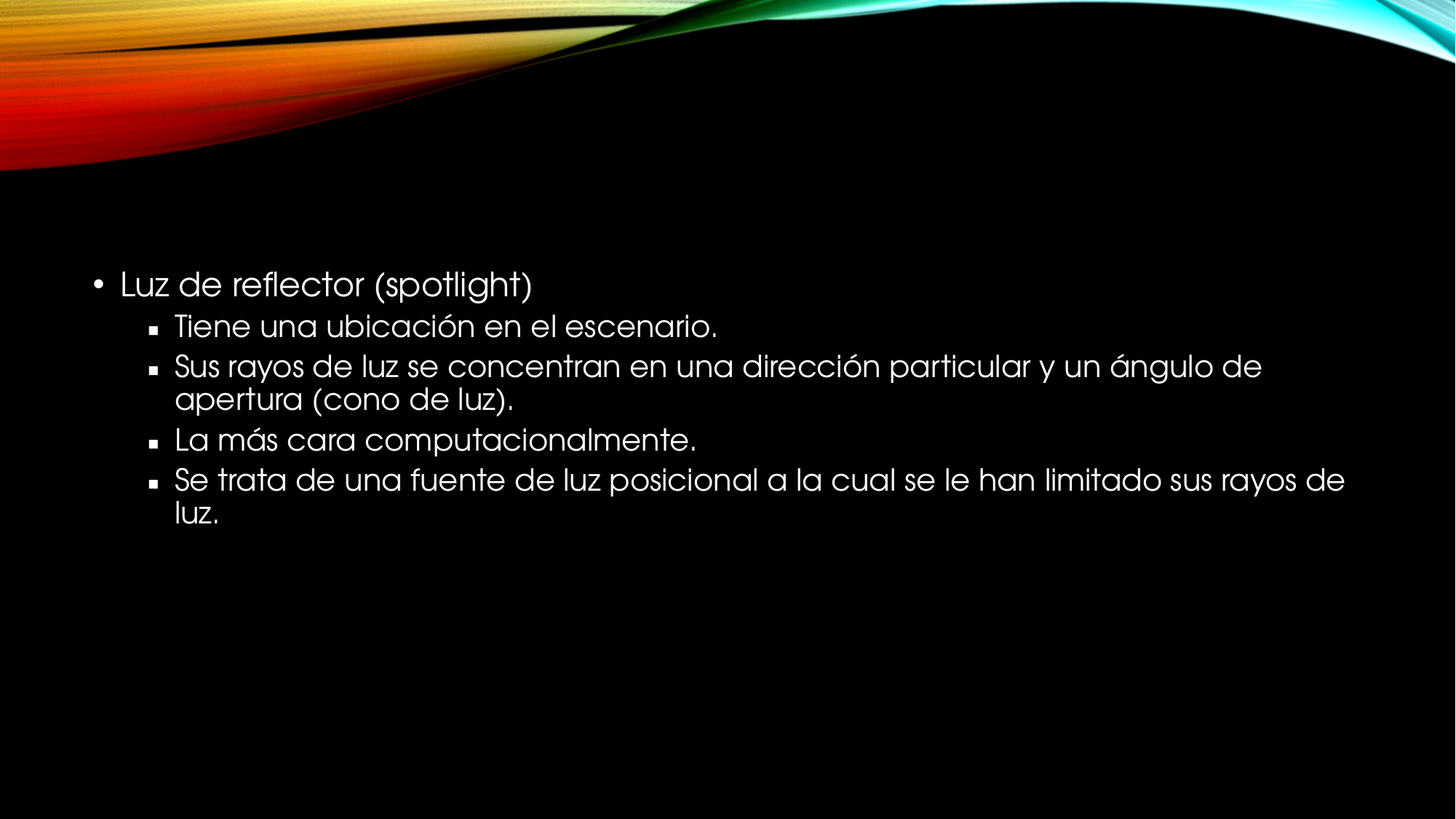

Luz de reflector (spotlight)
Tiene una ubicación en el escenario.
Sus rayos de luz se concentran en una dirección particular y un ángulo de apertura (cono de luz).
La más cara computacionalmente.
Se trata de una fuente de luz posicional a la cual se le han limitado sus rayos de luz.